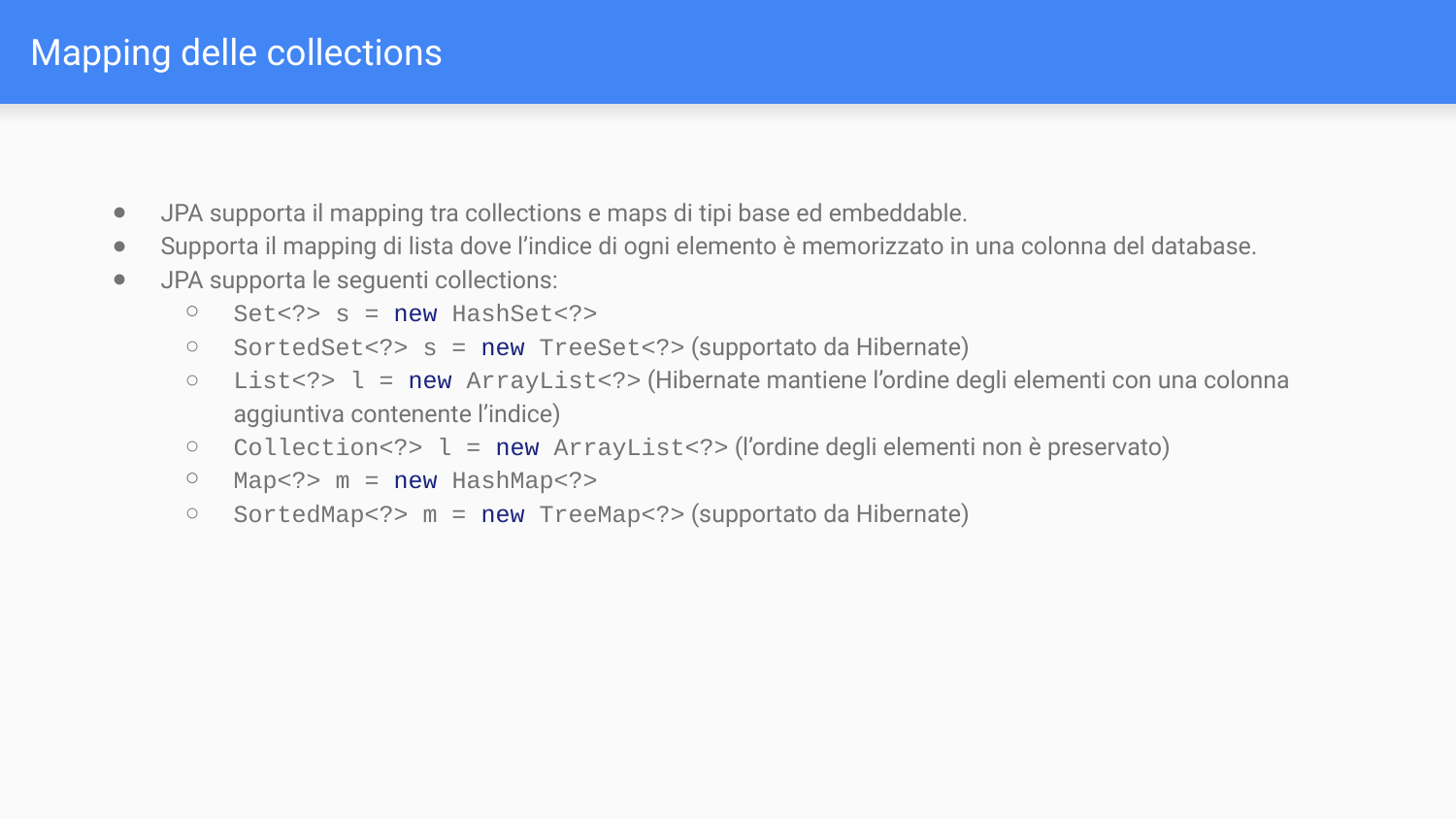

# Mapping delle collections
JPA supporta il mapping tra collections e maps di tipi base ed embeddable.
Supporta il mapping di lista dove l’indice di ogni elemento è memorizzato in una colonna del database.
JPA supporta le seguenti collections:
Set<?> s = new HashSet<?>
SortedSet<?> s = new TreeSet<?> (supportato da Hibernate)
List<?> l = new ArrayList<?> (Hibernate mantiene l’ordine degli elementi con una colonna aggiuntiva contenente l’indice)
Collection<?> l = new ArrayList<?> (l’ordine degli elementi non è preservato)
Map<?> m = new HashMap<?>
SortedMap<?> m = new TreeMap<?> (supportato da Hibernate)